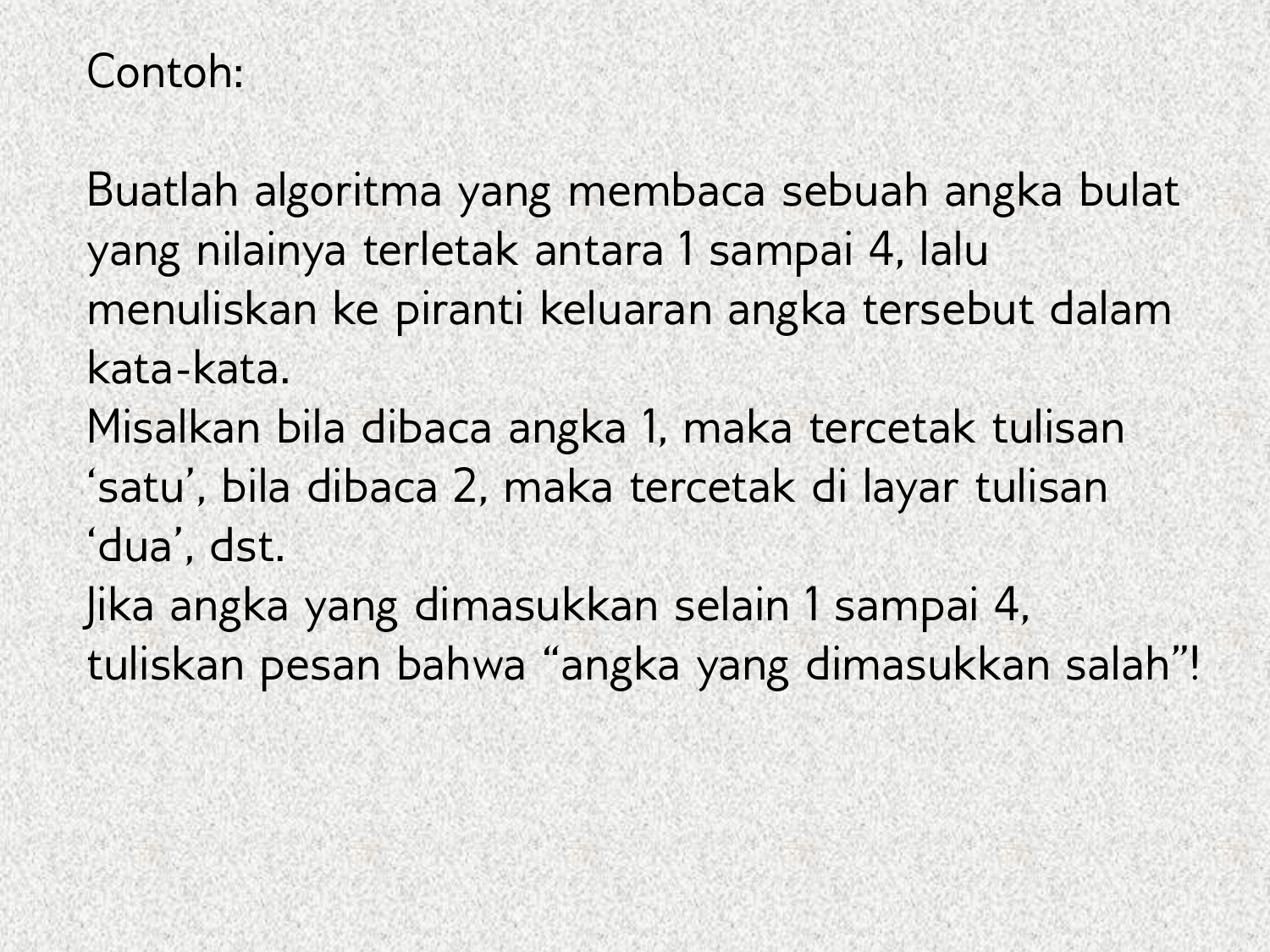

Contoh:

Buatlah algoritma yang membaca sebuah angka bulat yang nilainya terletak antara 1 sampai 4, lalu menuliskan ke piranti keluaran angka tersebut dalam kata-kata.
Misalkan bila dibaca angka 1, maka tercetak tulisan ‘satu’, bila dibaca 2, maka tercetak di layar tulisan ‘dua’, dst.
Jika angka yang dimasukkan selain 1 sampai 4, tuliskan pesan bahwa “angka yang dimasukkan salah”!